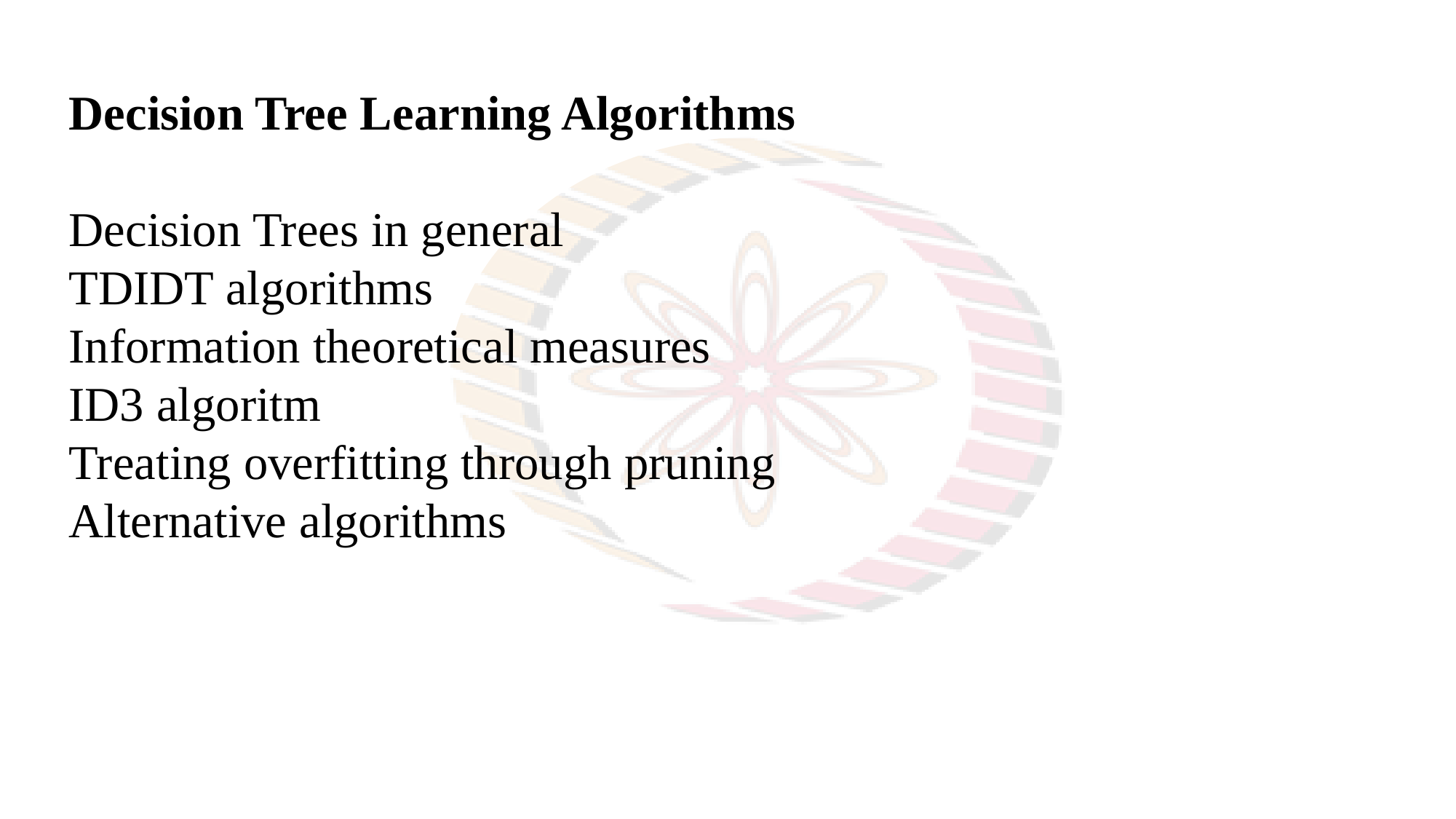

Decision Tree Learning Algorithms

Decision Trees in general
TDIDT algorithms
Information theoretical measures
ID3 algoritm
Treating overfitting through pruning
Alternative algorithms